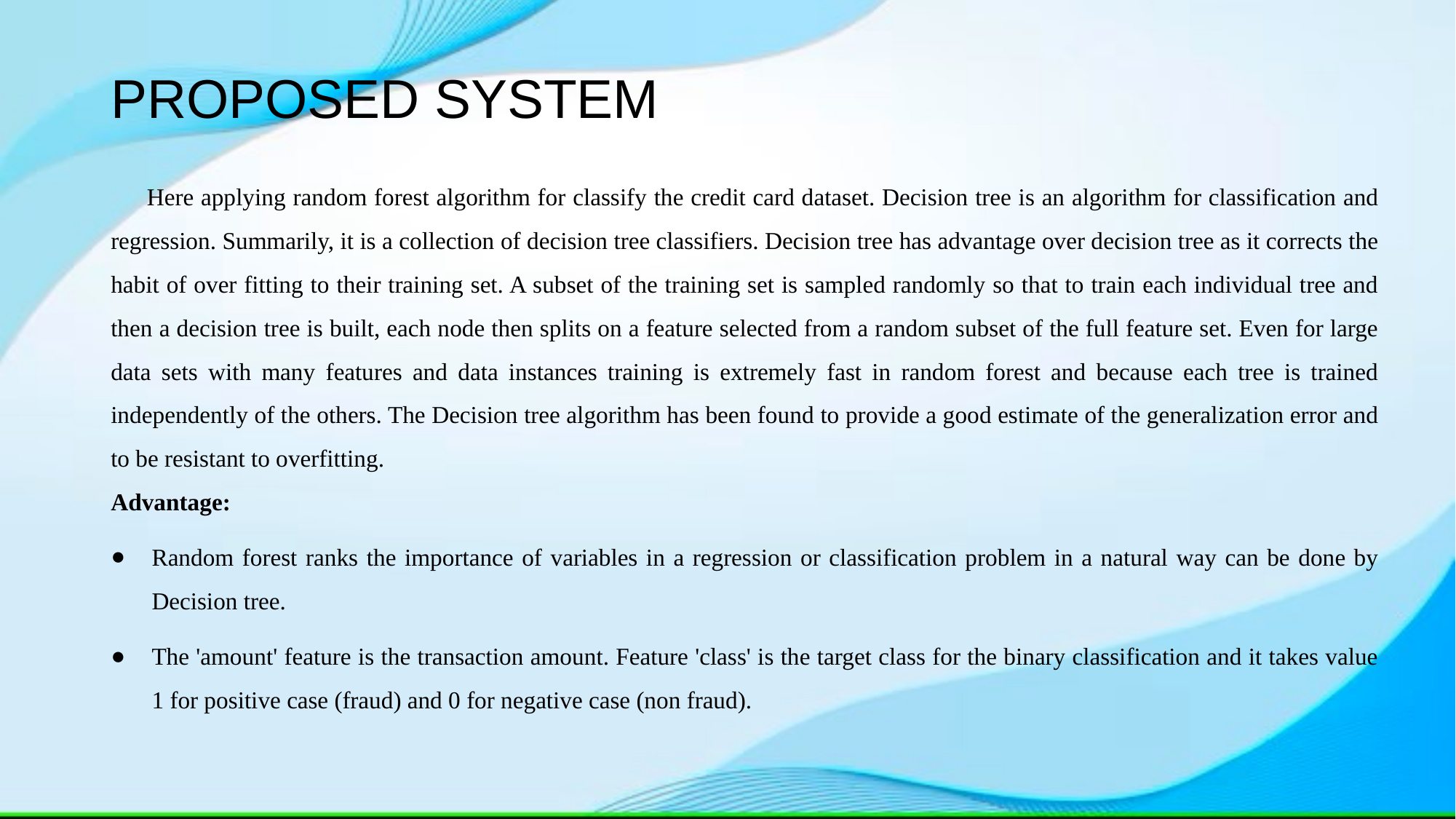

PROPOSED SYSTEM
     Here applying random forest algorithm for classify the credit card dataset. Decision tree is an algorithm for classification and regression. Summarily, it is a collection of decision tree classifiers. Decision tree has advantage over decision tree as it corrects the habit of over fitting to their training set. A subset of the training set is sampled randomly so that to train each individual tree and then a decision tree is built, each node then splits on a feature selected from a random subset of the full feature set. Even for large data sets with many features and data instances training is extremely fast in random forest and because each tree is trained independently of the others. The Decision tree algorithm has been found to provide a good estimate of the generalization error and to be resistant to overfitting.
Advantage:
Random forest ranks the importance of variables in a regression or classification problem in a natural way can be done by Decision tree.
The 'amount' feature is the transaction amount. Feature 'class' is the target class for the binary classification and it takes value 1 for positive case (fraud) and 0 for negative case (non fraud).